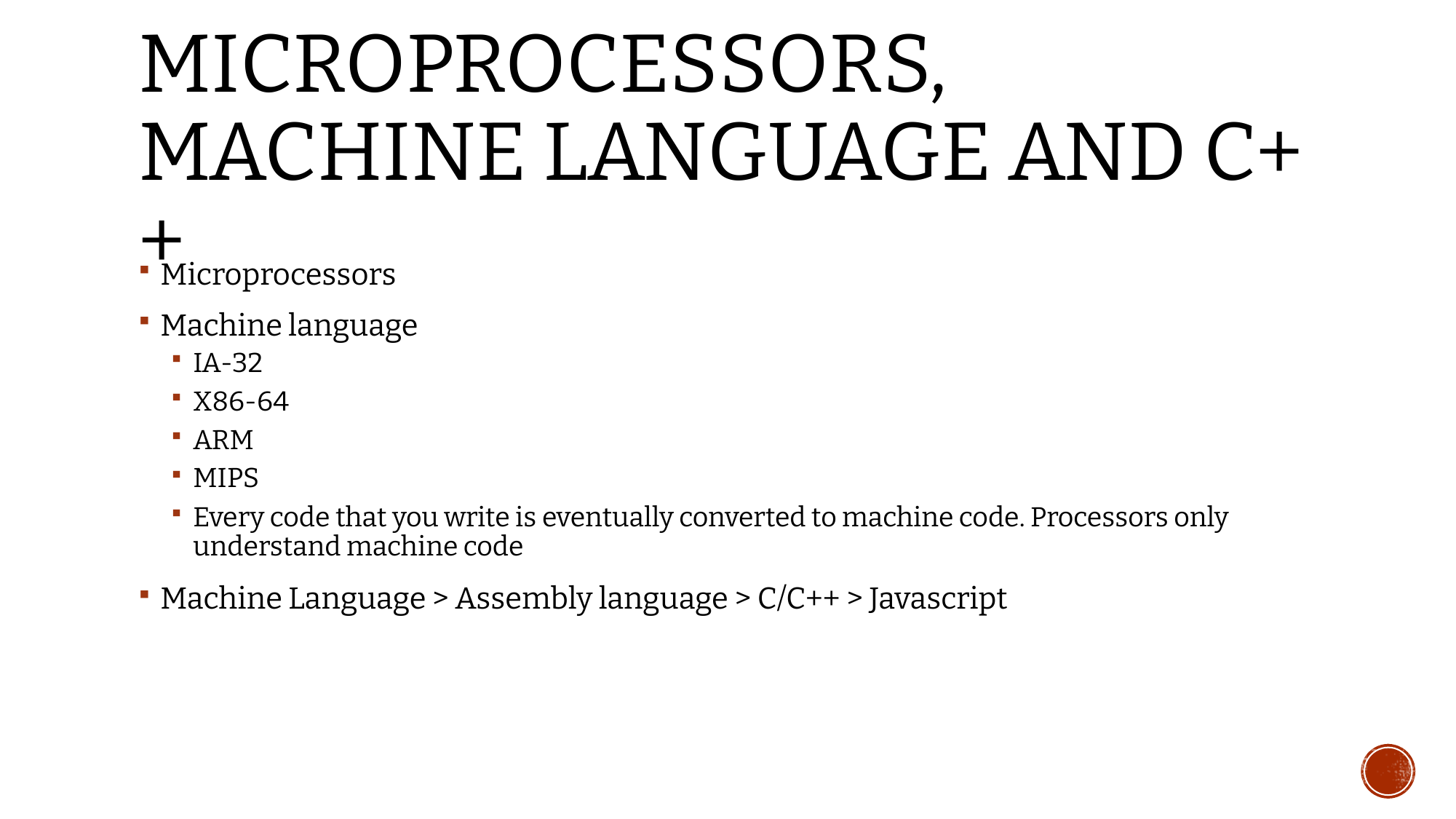

# Microprocessors, Machine language and C++
Microprocessors
Machine language
IA-32
X86-64
ARM
MIPS
Every code that you write is eventually converted to machine code. Processors only understand machine code
Machine Language > Assembly language > C/C++ > Javascript